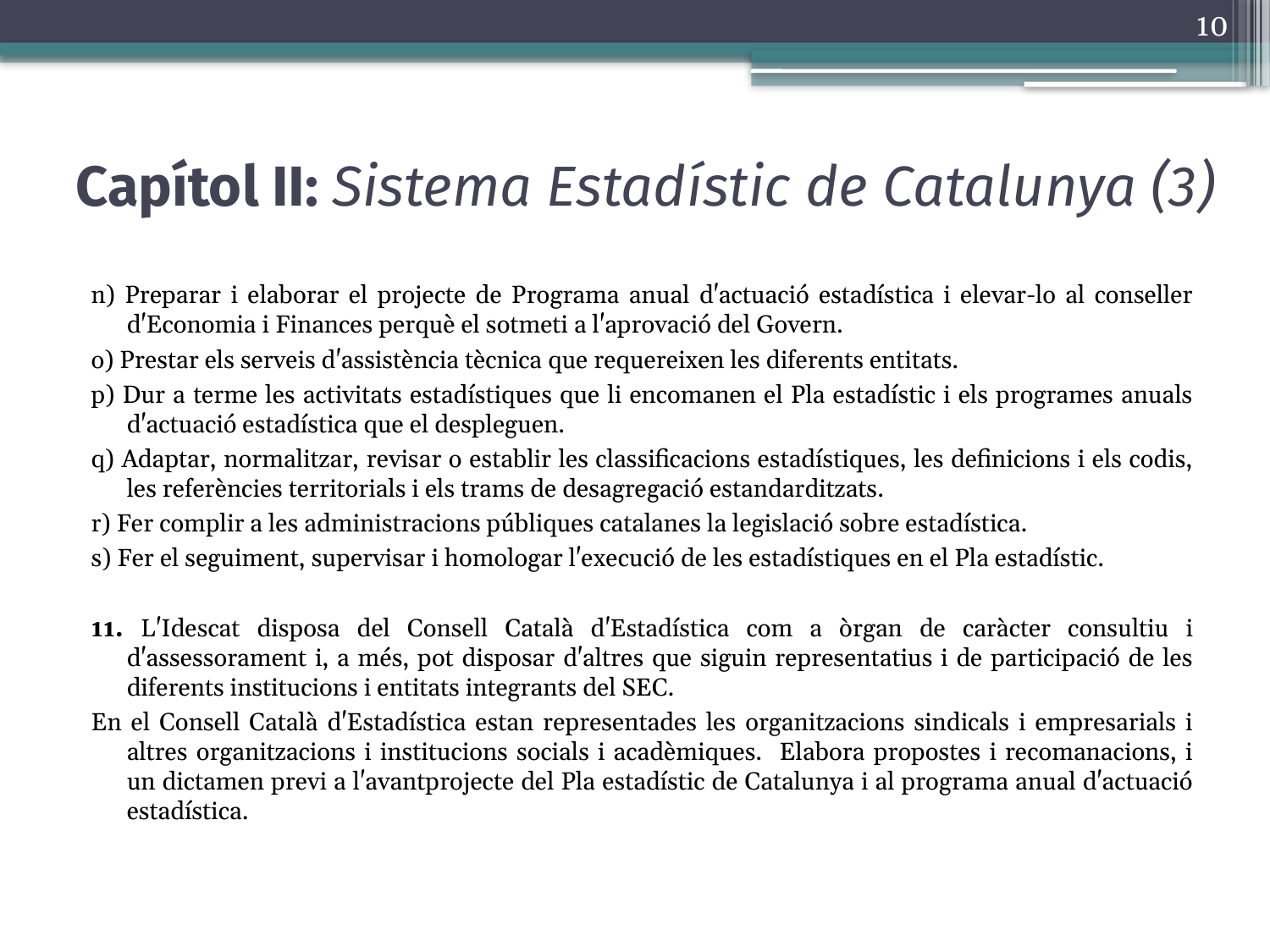

10
# Capítol II: Sistema Estadístic de Catalunya (3)

n) Preparar i elaborar el projecte de Programa anual d'actuació estadística i elevar-lo al conseller d'Economia i Finances perquè el sotmeti a l'aprovació del Govern.
o) Prestar els serveis d'assistència tècnica que requereixen les diferents entitats.
p) Dur a terme les activitats estadístiques que li encomanen el Pla estadístic i els programes anuals d'actuació estadística que el despleguen.
q) Adaptar, normalitzar, revisar o establir les classificacions estadístiques, les definicions i els codis, les referències territorials i els trams de desagregació estandarditzats.
r) Fer complir a les administracions públiques catalanes la legislació sobre estadística.
s) Fer el seguiment, supervisar i homologar l'execució de les estadístiques en el Pla estadístic.

11. L'Idescat disposa del Consell Català d'Estadística com a òrgan de caràcter consultiu i d'assessorament i, a més, pot disposar d'altres que siguin representatius i de participació de les diferents institucions i entitats integrants del SEC.
En el Consell Català d'Estadística estan representades les organitzacions sindicals i empresarials i altres organitzacions i institucions socials i acadèmiques.  Elabora propostes i recomanacions, i un dictamen previ a l'avantprojecte del Pla estadístic de Catalunya i al programa anual d'actuació estadística.